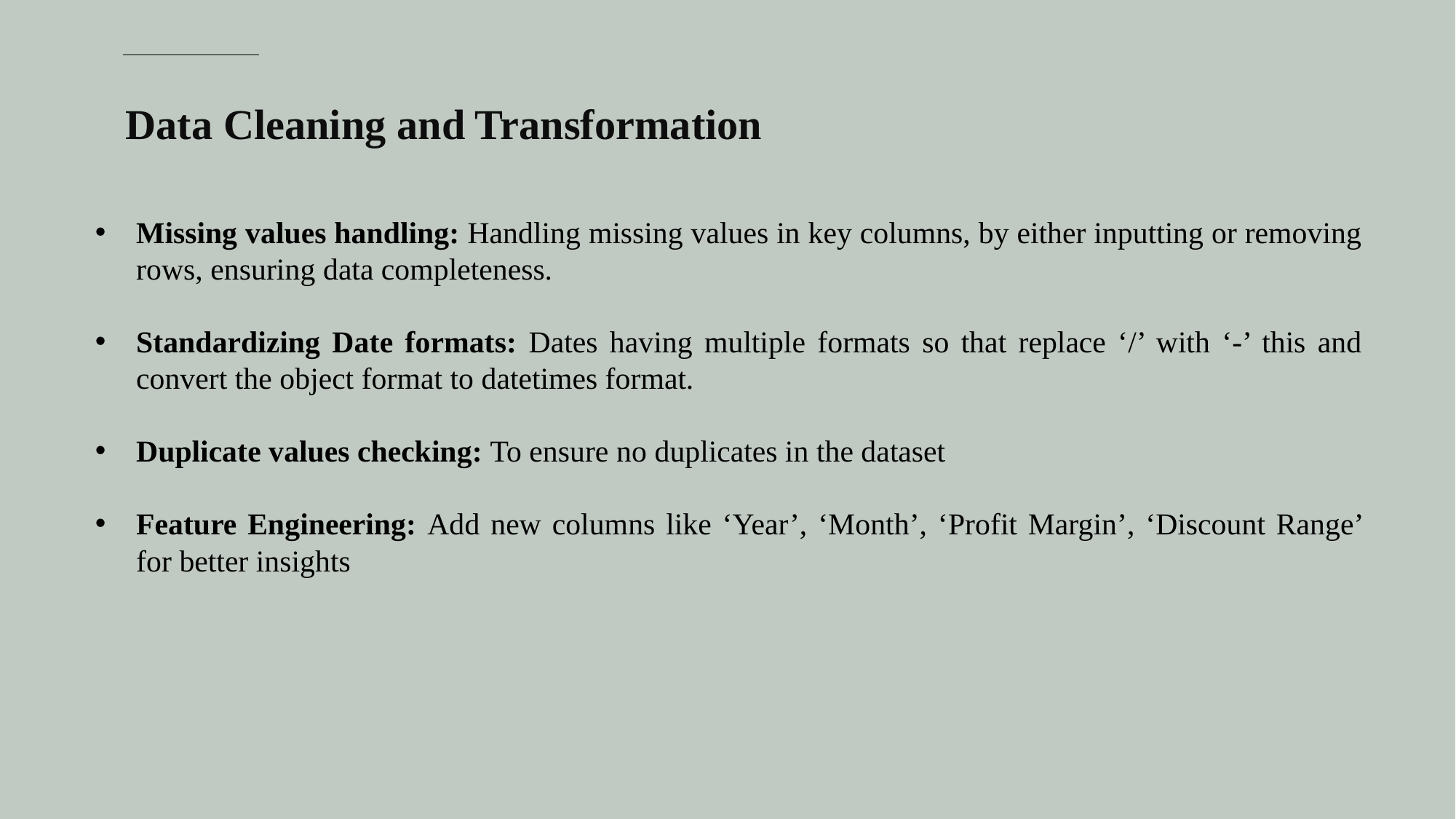

Data Cleaning and Transformation
Missing values handling: Handling missing values in key columns, by either inputting or removing rows, ensuring data completeness.

Standardizing Date formats: Dates having multiple formats so that replace ‘/’ with ‘-’ this and convert the object format to datetimes format.

Duplicate values checking: To ensure no duplicates in the dataset

Feature Engineering: Add new columns like ‘Year’, ‘Month’, ‘Profit Margin’, ‘Discount Range’ for better insights